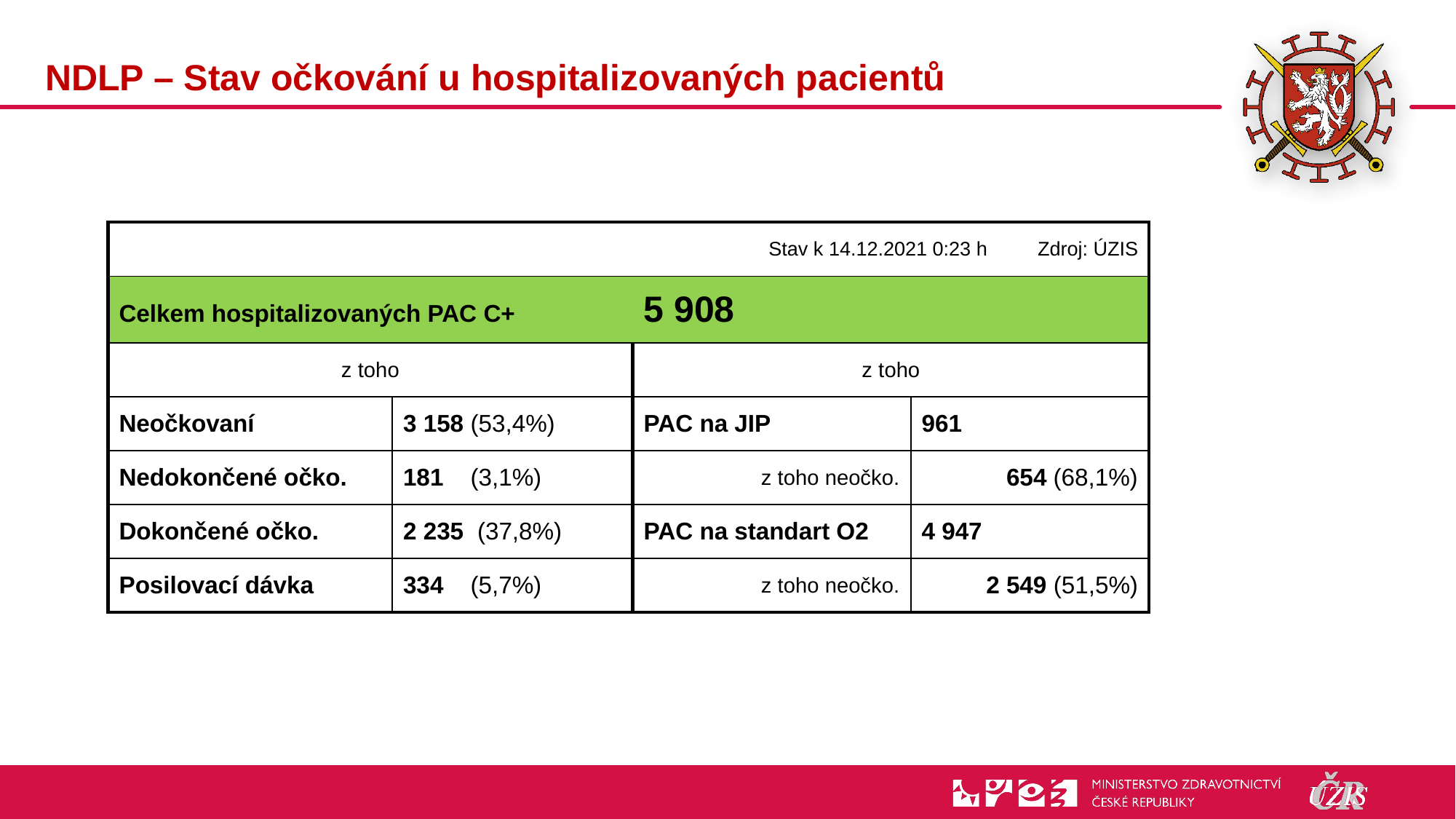

# NDLP – Stav očkování u hospitalizovaných pacientů
|  |  |  | Stav k 14.12.2021 0:23 h |  | Zdroj: ÚZIS |
| --- | --- | --- | --- | --- | --- |
| Celkem hospitalizovaných PAC C+ 5 908 |  |  |  |  |  |
| z toho |  |  | z toho |  |  |
| Neočkovaní |  | 3 158 (53,4%) | PAC na JIP | 961 |  |
| Nedokončené očko. |  | 181 (3,1%) | z toho neočko. | 654 (68,1%) |  |
| Dokončené očko. |  | 2 235 (37,8%) | PAC na standart O2 | 4 947 |  |
| Posilovací dávka |  | 334 (5,7%) | z toho neočko. | 2 549 (51,5%) |  |